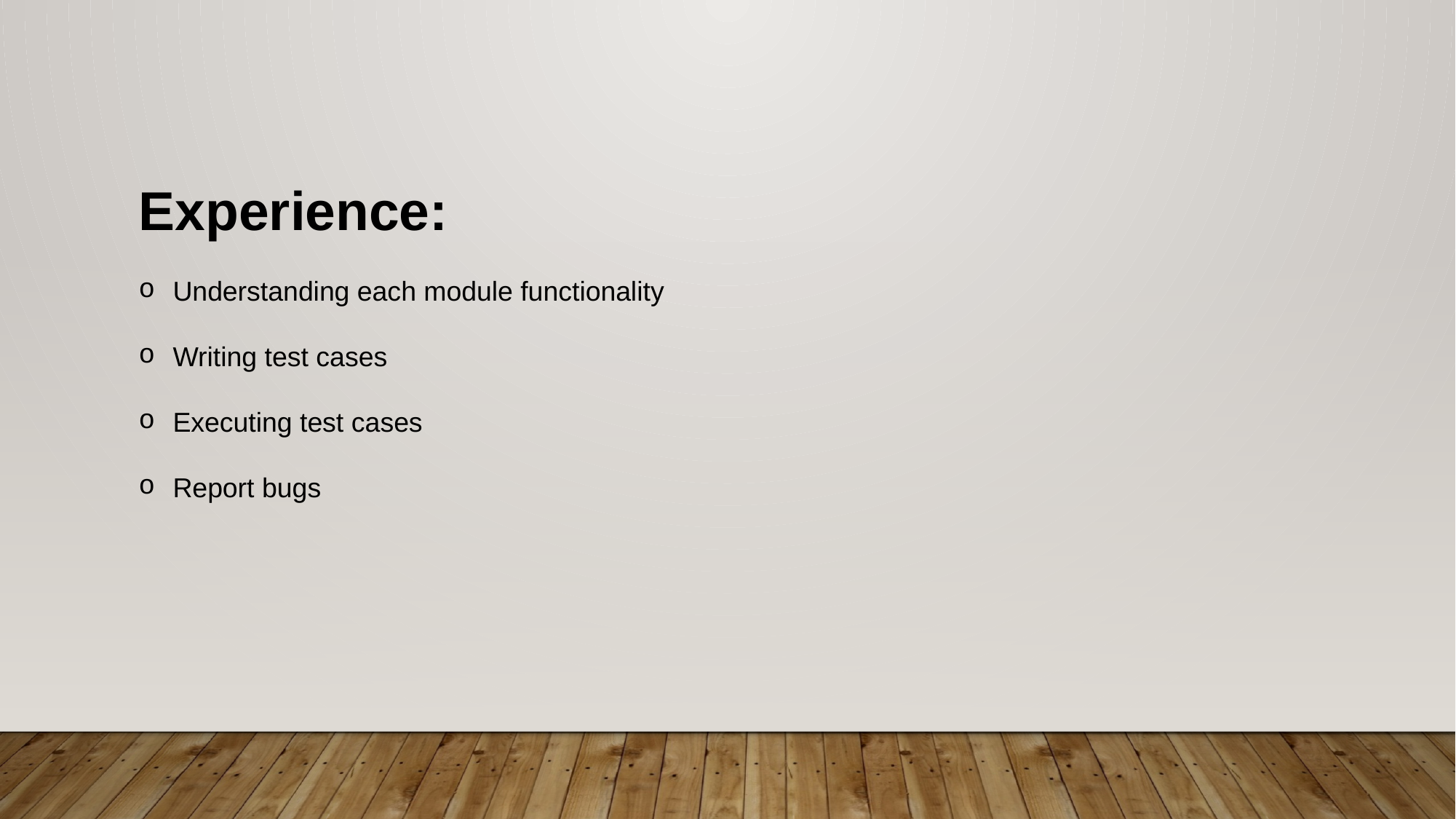

Experience:

Understanding each module functionality

Writing test cases

Executing test cases

Report bugs